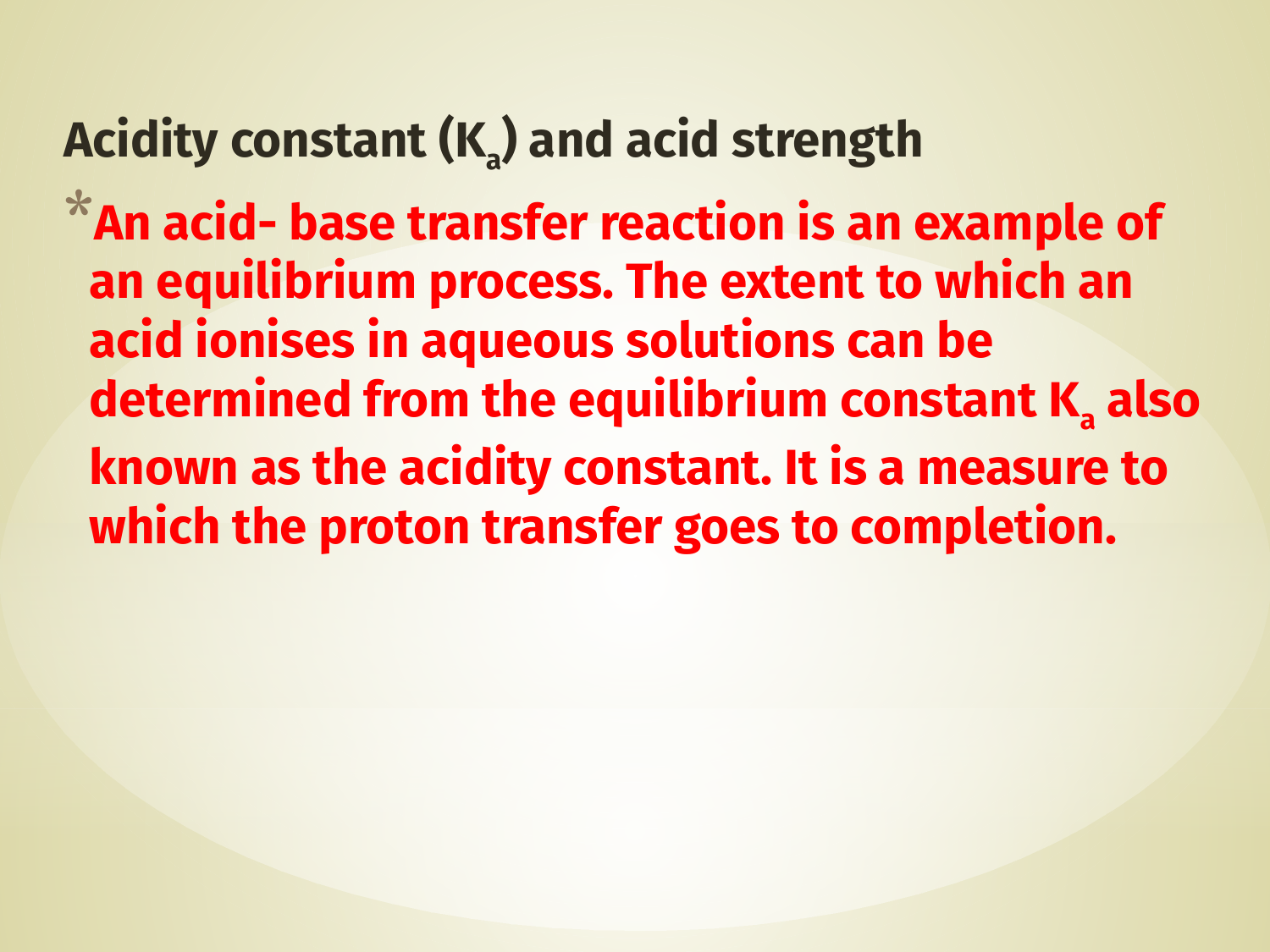

Acidity constant (Ka) and acid strength
An acid- base transfer reaction is an example of an equilibrium process. The extent to which an acid ionises in aqueous solutions can be determined from the equilibrium constant Ka also known as the acidity constant. It is a measure to which the proton transfer goes to completion.